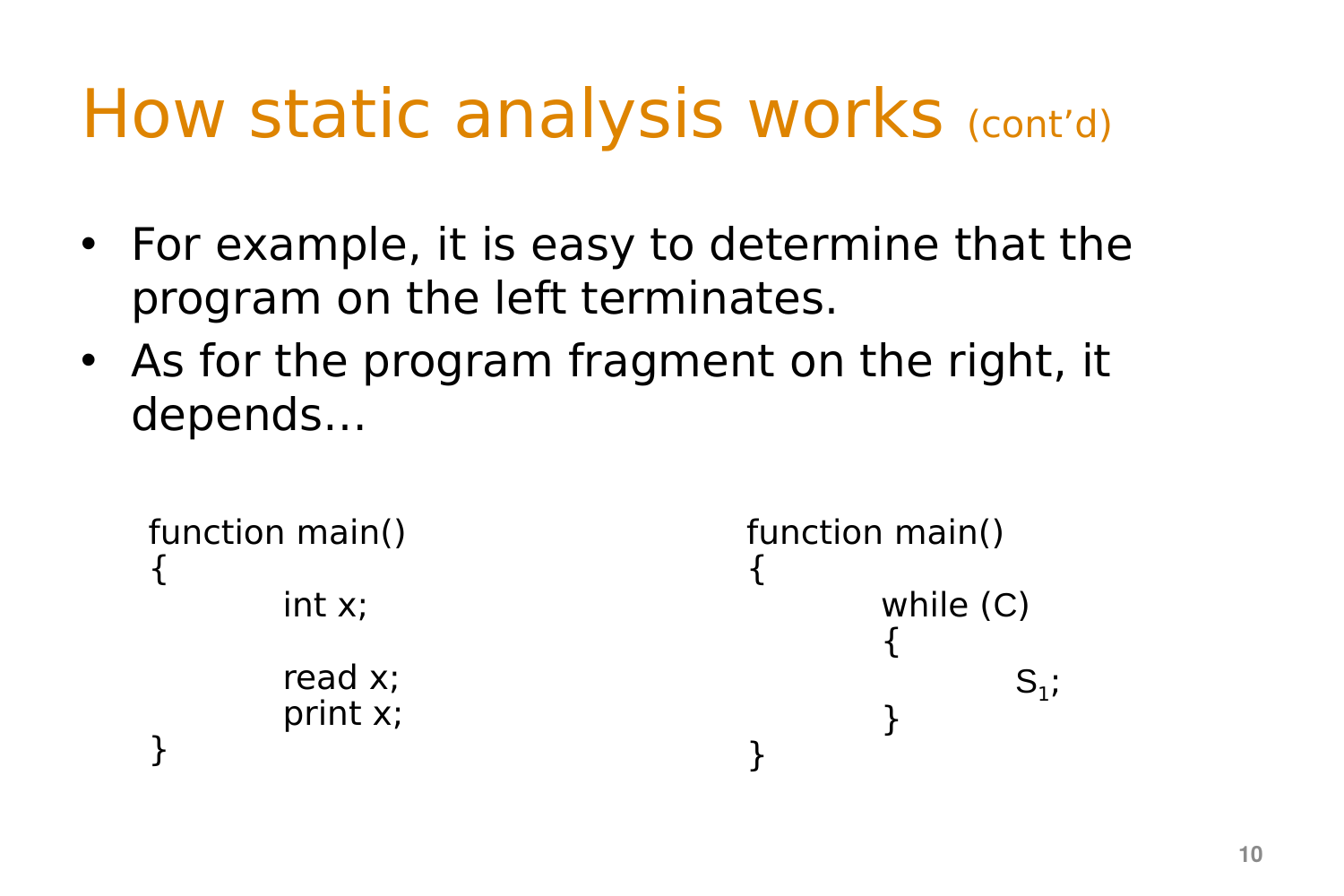

# How static analysis works (cont’d)
For example, it is easy to determine that the program on the left terminates.
As for the program fragment on the right, it depends…

function main()
{
	int x;

	read x;
	print x;
}

function main()
{
	while (C)
	{
		S1;
	}
}

10